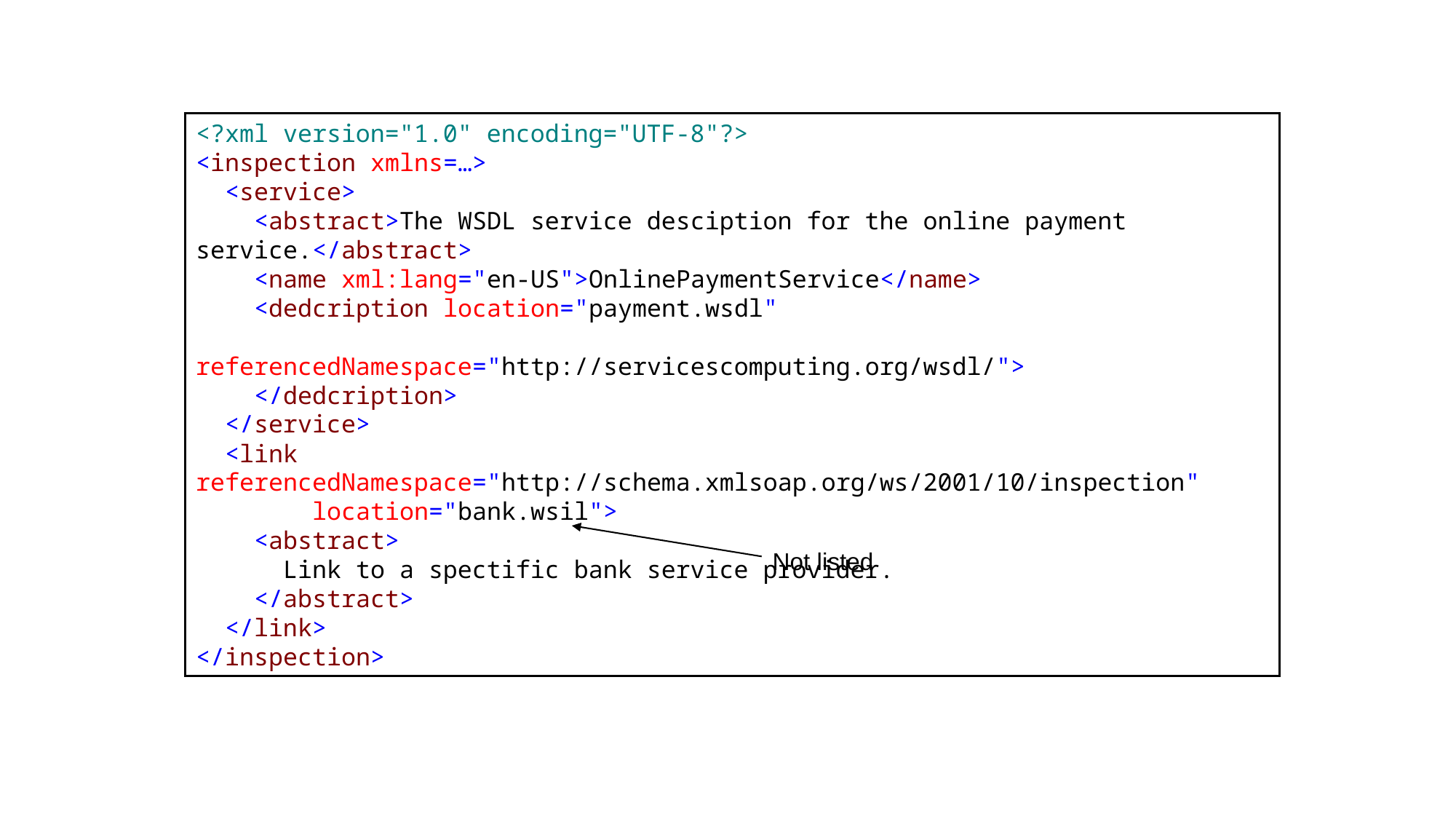

<?xml version="1.0" encoding="UTF-8"?>
<inspection xmlns=…>
  <service>
    <abstract>The WSDL service desciption for the online payment service.</abstract>
    <name xml:lang="en-US">OnlinePaymentService</name>
    <dedcription location="payment.wsdl"
                 referencedNamespace="http://servicescomputing.org/wsdl/">
    </dedcription>
  </service>
  <link referencedNamespace="http://schema.xmlsoap.org/ws/2001/10/inspection"
        location="bank.wsil">
    <abstract>
      Link to a spectific bank service provider.
    </abstract>
  </link>
</inspection>

Not listed